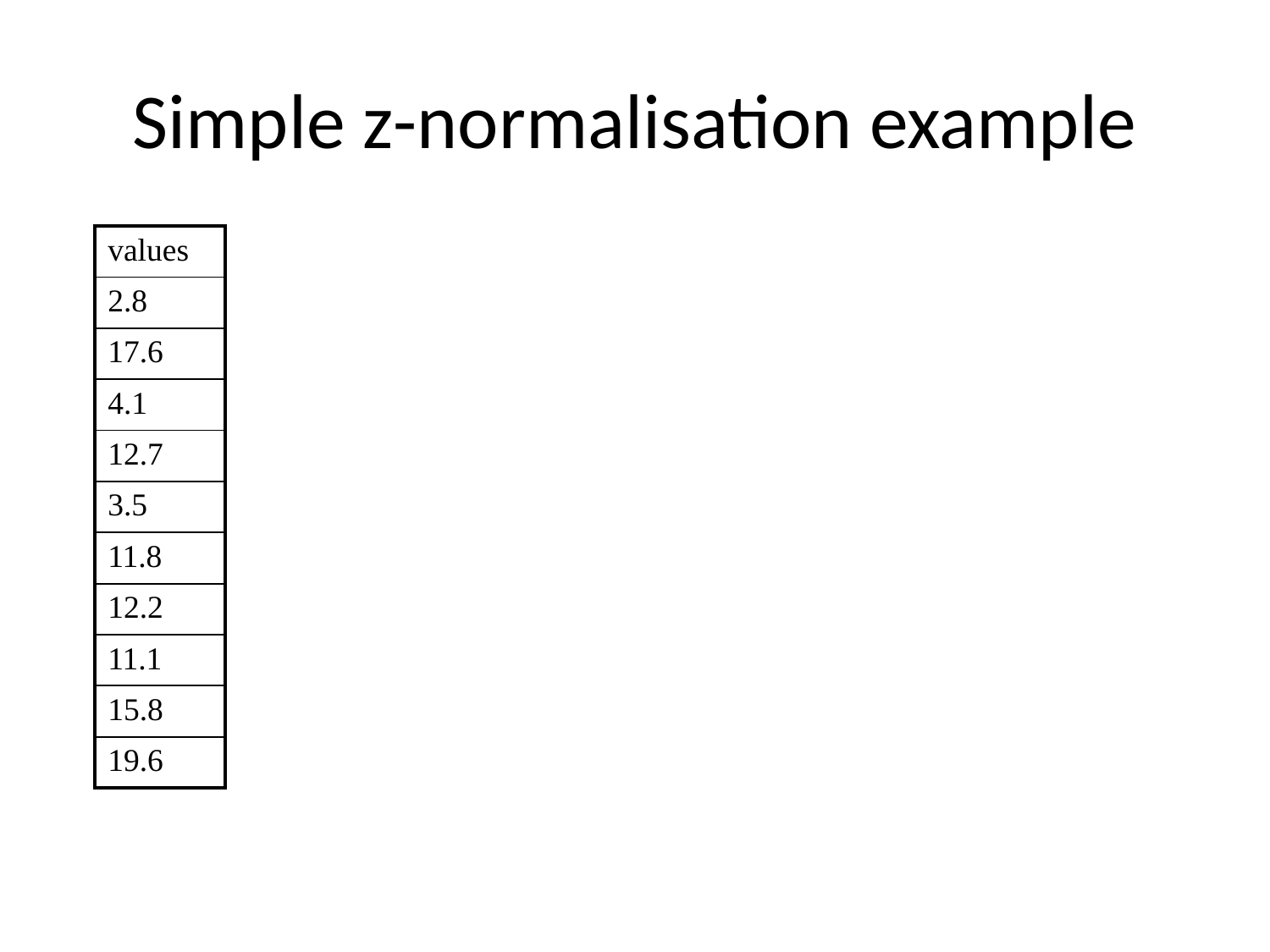

# Simple z-normalisation example
| values |
| --- |
| 2.8 |
| 17.6 |
| 4.1 |
| 12.7 |
| 3.5 |
| 11.8 |
| 12.2 |
| 11.1 |
| 15.8 |
| 19.6 |